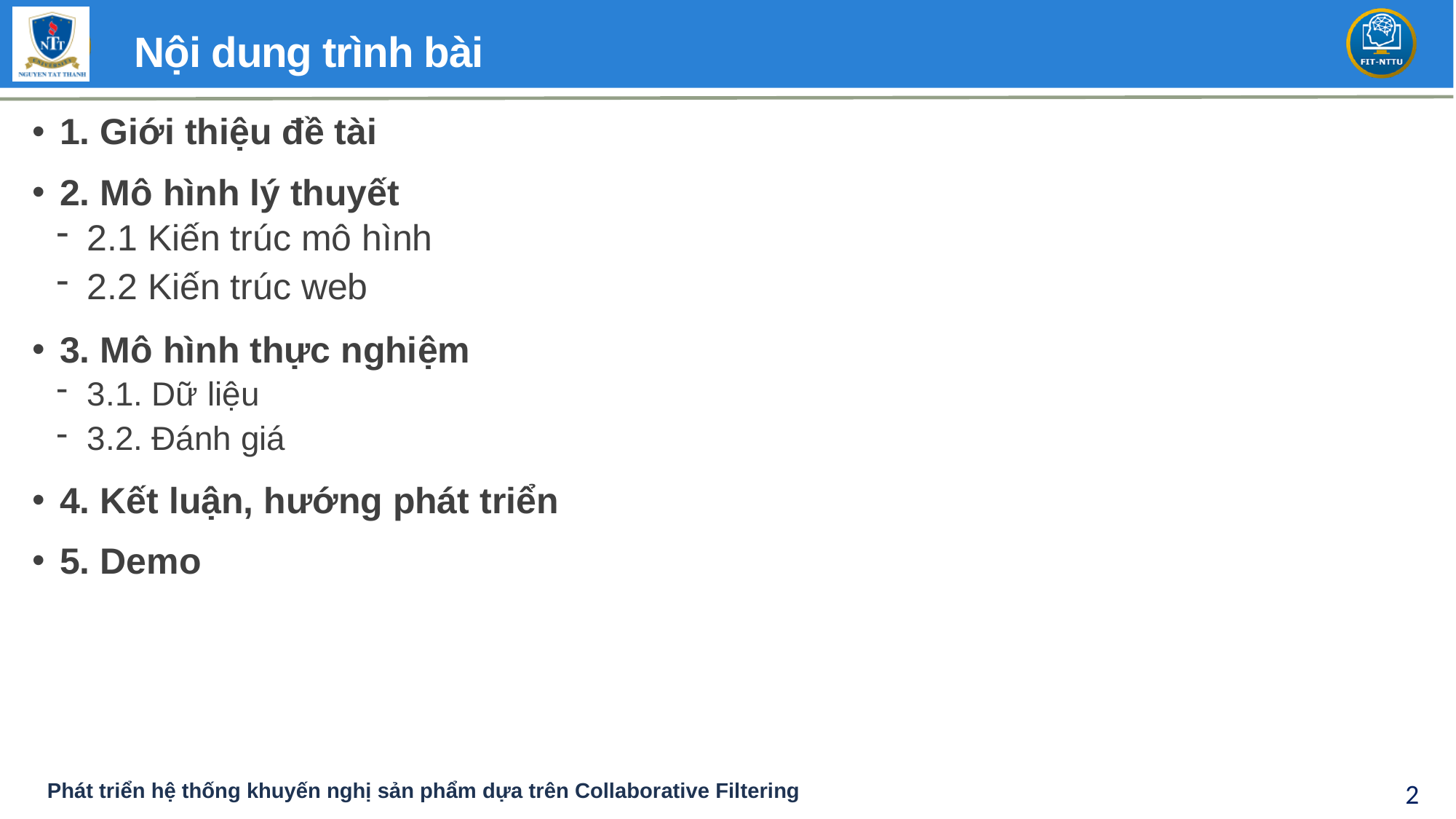

# Nội dung trình bài
1. Giới thiệu đề tài
2. Mô hình lý thuyết
2.1 Kiến trúc mô hình
2.2 Kiến trúc web
3. Mô hình thực nghiệm
3.1. Dữ liệu
3.2. Đánh giá
4. Kết luận, hướng phát triển
5. Demo
Phát triển hệ thống khuyến nghị sản phẩm dựa trên Collaborative Filtering
2